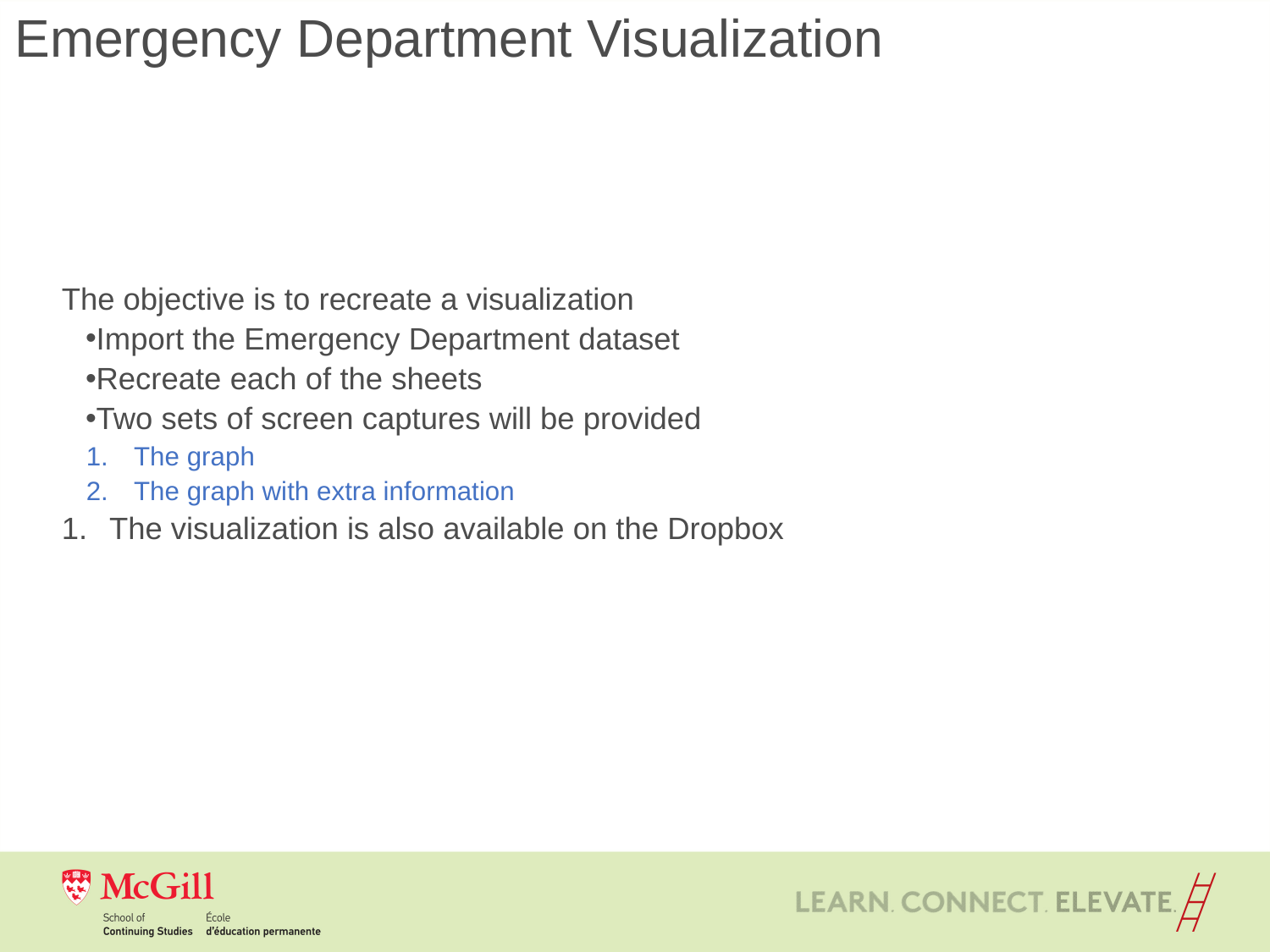

Emergency Department Visualization
The objective is to recreate a visualization
Import the Emergency Department dataset
Recreate each of the sheets
Two sets of screen captures will be provided
The graph
The graph with extra information
The visualization is also available on the Dropbox